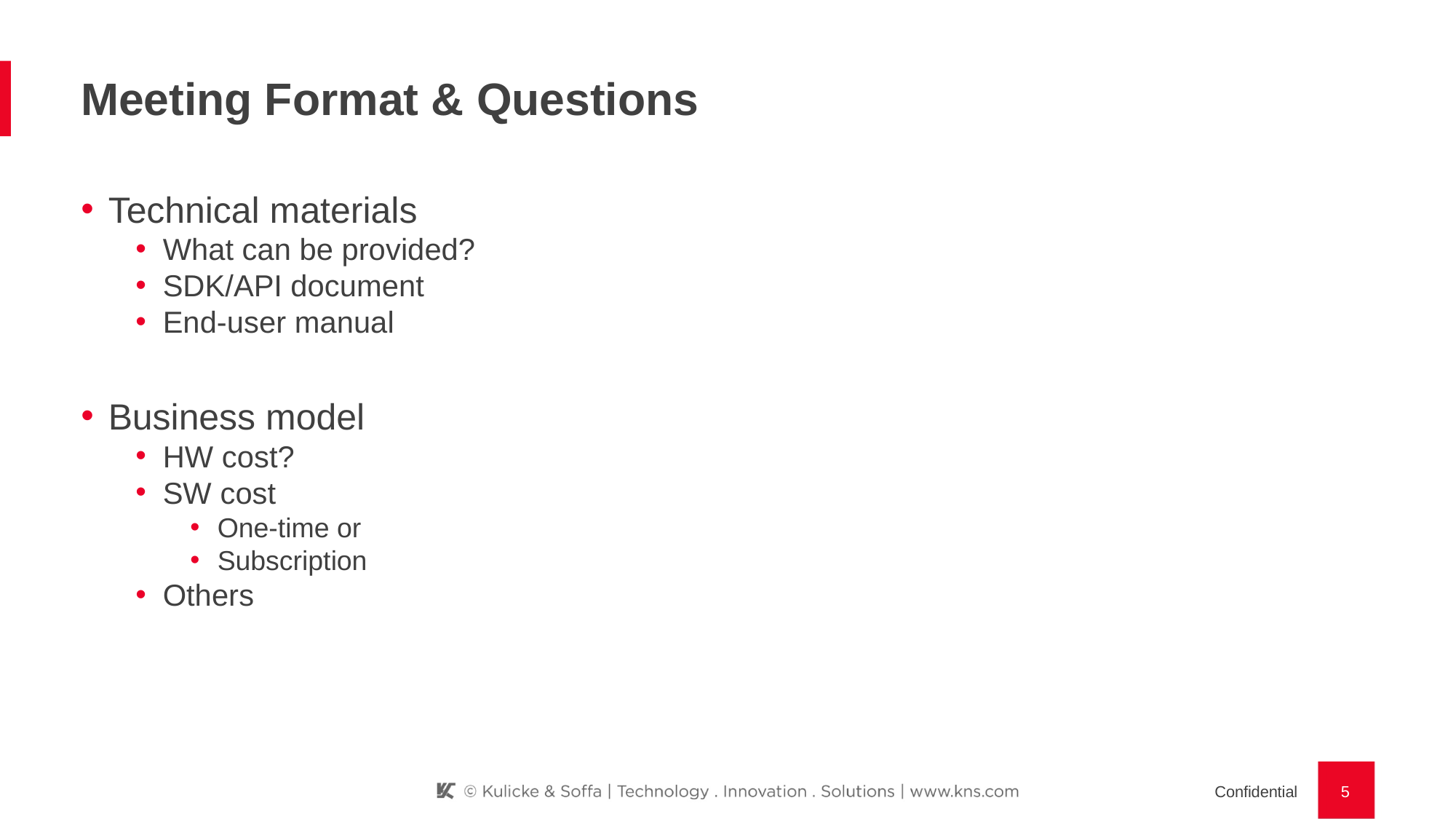

# Meeting Format & Questions
Technical materials
What can be provided?
SDK/API document
End-user manual

Business model
HW cost?
SW cost
One-time or
Subscription
Others
Confidential
5